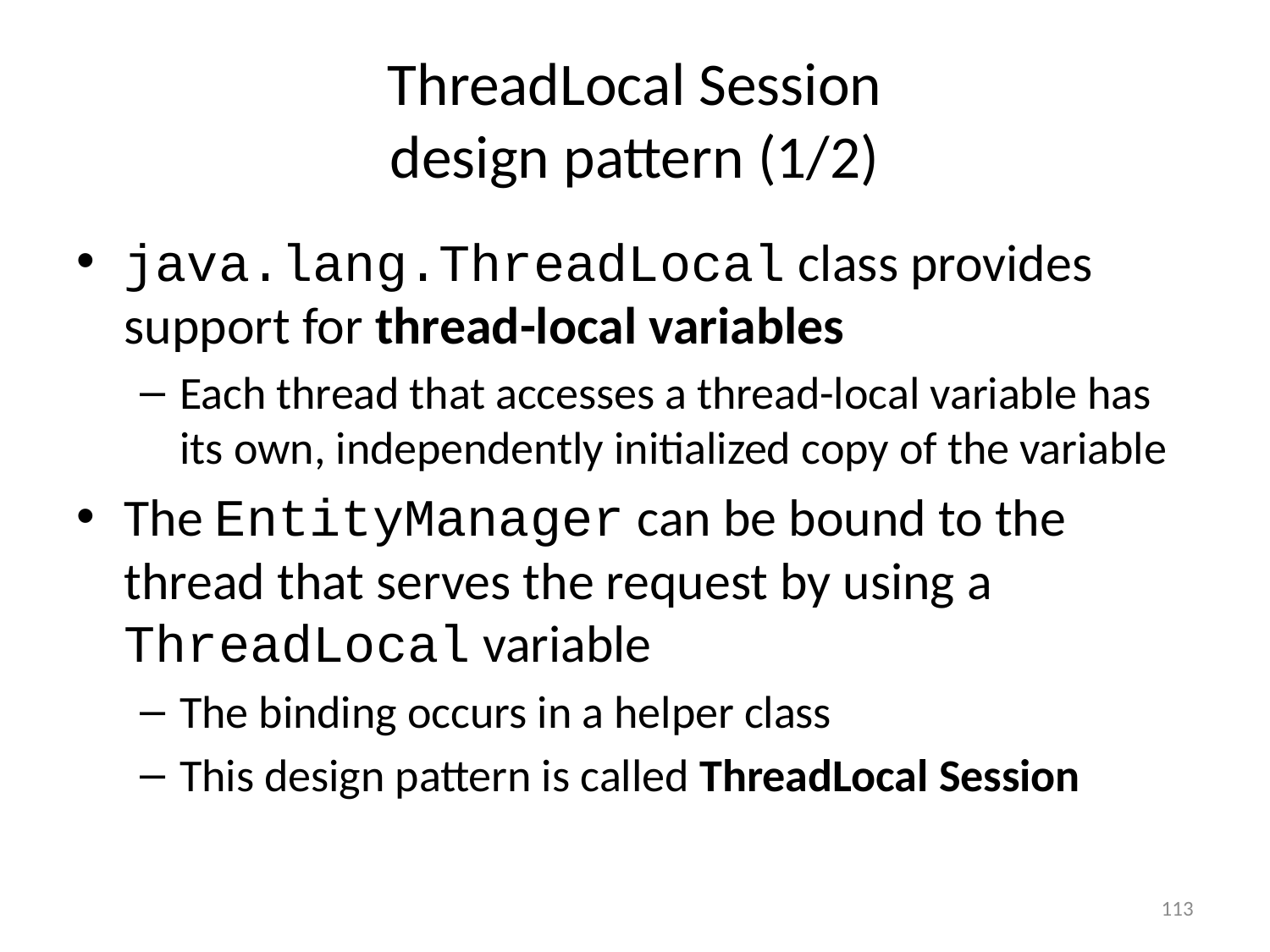

# ThreadLocal Session design pattern (1/2)
java.lang.ThreadLocal class provides support for thread-local variables
Each thread that accesses a thread-local variable has its own, independently initialized copy of the variable
The EntityManager can be bound to the thread that serves the request by using a ThreadLocal variable
The binding occurs in a helper class
This design pattern is called ThreadLocal Session
113